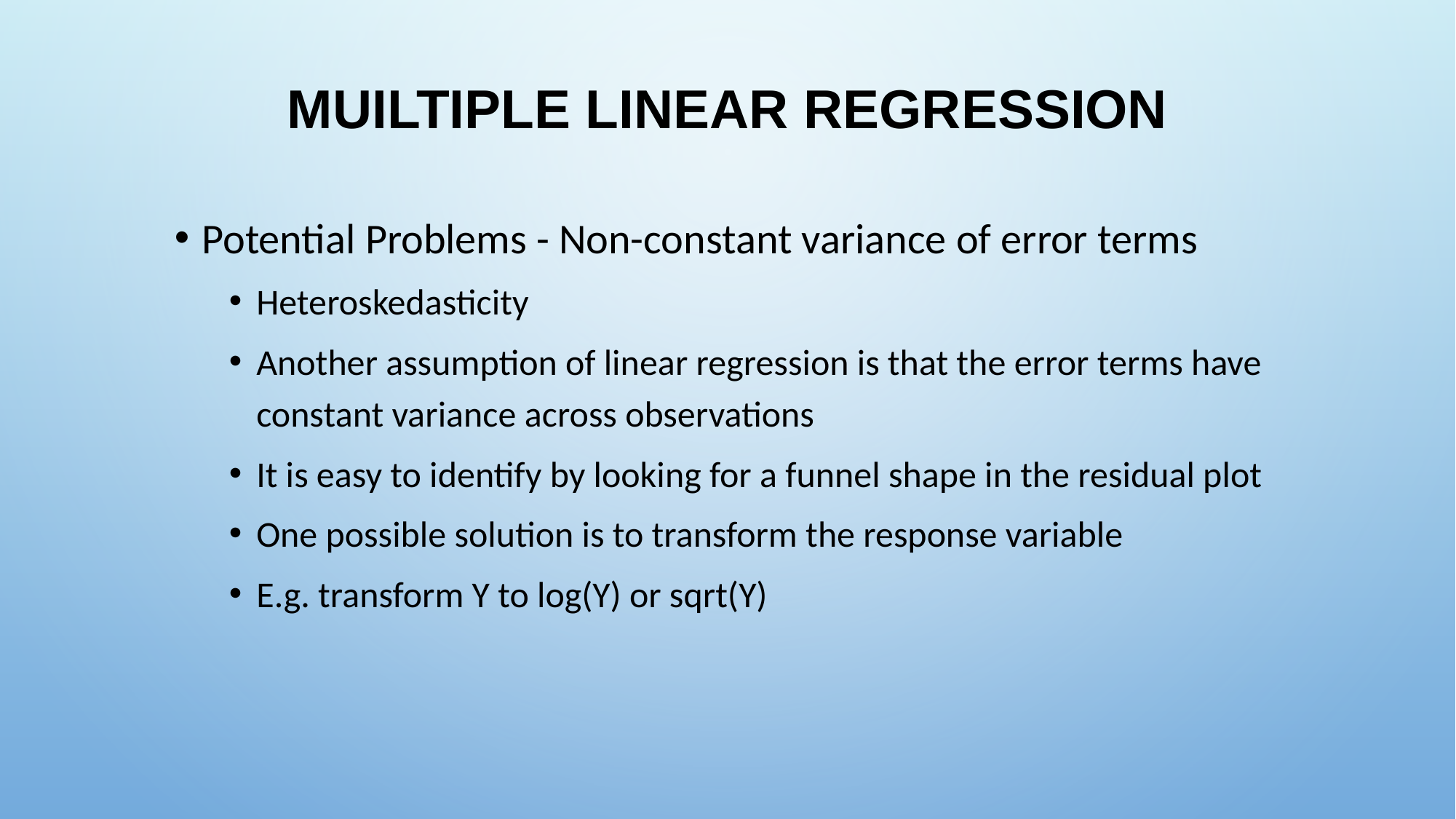

# MUILTIPLE linear regression
Potential Problems - Non-constant variance of error terms
Heteroskedasticity
Another assumption of linear regression is that the error terms have constant variance across observations
It is easy to identify by looking for a funnel shape in the residual plot
One possible solution is to transform the response variable
E.g. transform Y to log(Y) or sqrt(Y)